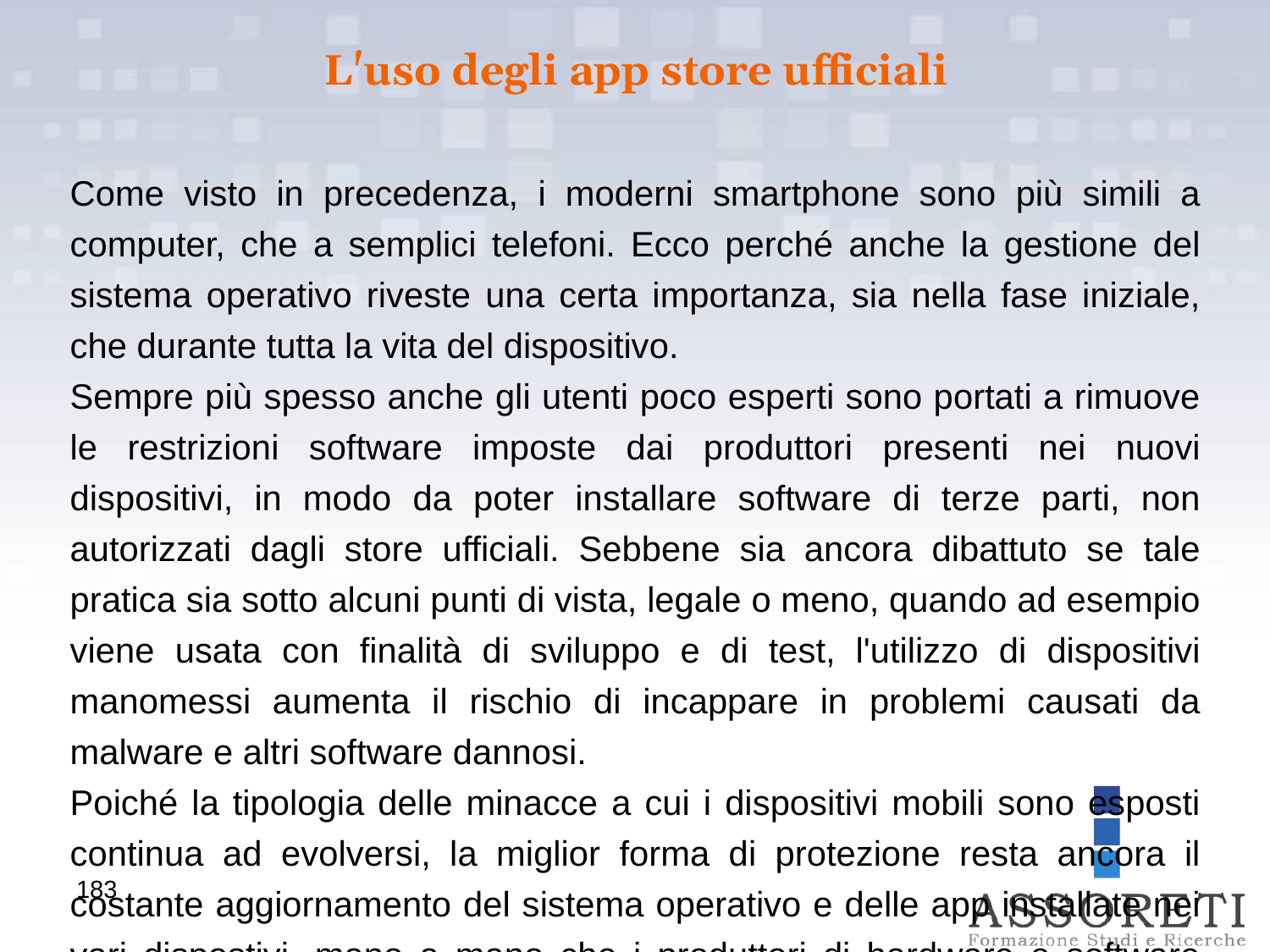

L'uso degli app store ufficiali
Come visto in precedenza, i moderni smartphone sono più simili a computer, che a semplici telefoni. Ecco perché anche la gestione del sistema operativo riveste una certa importanza, sia nella fase iniziale, che durante tutta la vita del dispositivo.
Sempre più spesso anche gli utenti poco esperti sono portati a rimuove le restrizioni software imposte dai produttori presenti nei nuovi dispositivi, in modo da poter installare software di terze parti, non autorizzati dagli store ufficiali. Sebbene sia ancora dibattuto se tale pratica sia sotto alcuni punti di vista, legale o meno, quando ad esempio viene usata con finalità di sviluppo e di test, l'utilizzo di dispositivi manomessi aumenta il rischio di incappare in problemi causati da malware e altri software dannosi.
Poiché la tipologia delle minacce a cui i dispositivi mobili sono esposti continua ad evolversi, la miglior forma di protezione resta ancora il costante aggiornamento del sistema operativo e delle app installate nei vari dispostivi, mano a mano che i produttori di hardware e software rilasciano nuove versioni.
183